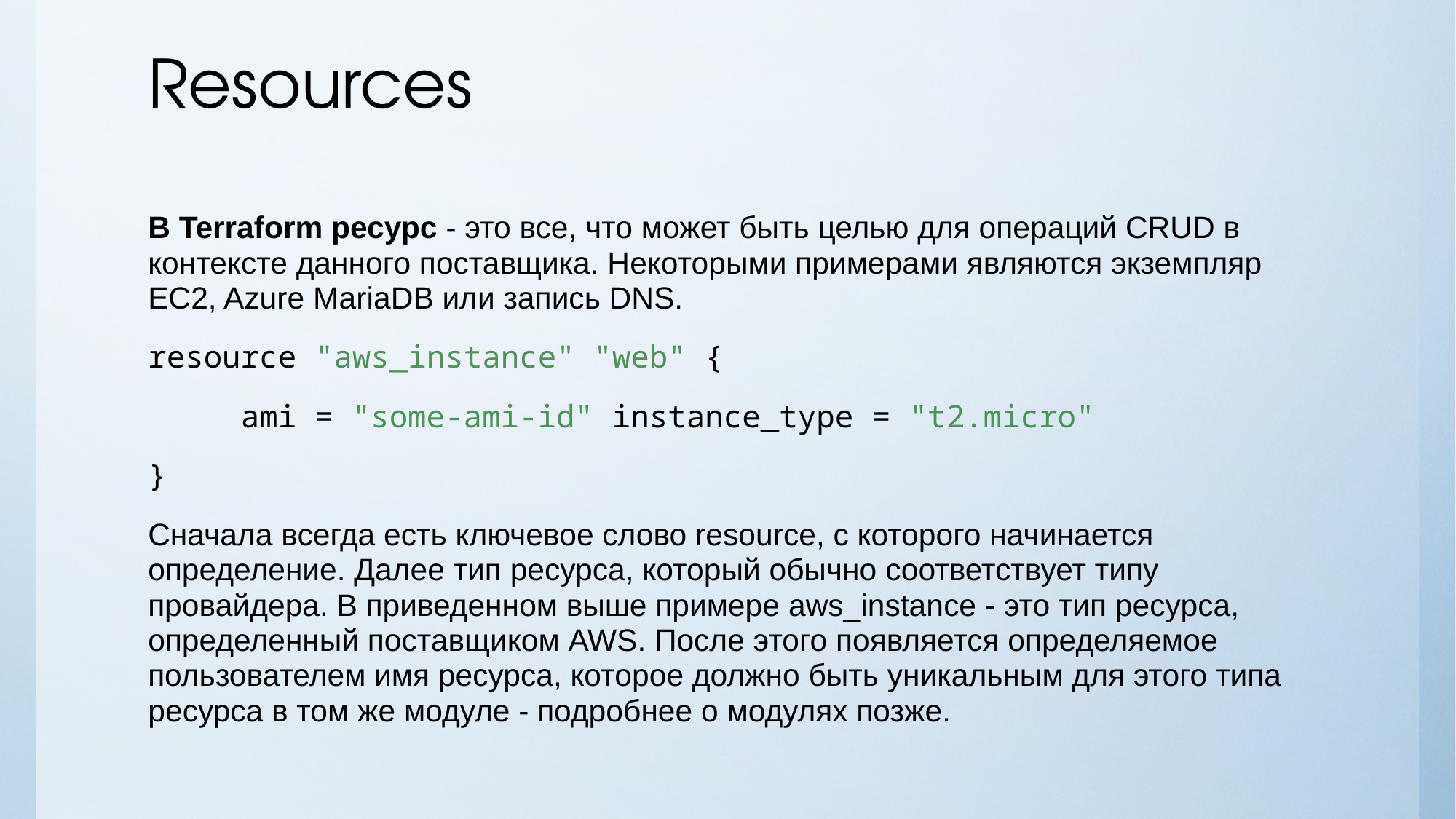

# Resources
В Terraform ресурс - это все, что может быть целью для операций CRUD в контексте данного поставщика. Некоторыми примерами являются экземпляр EC2, Azure MariaDB или запись DNS.
resource "aws_instance" "web" {
	ami = "some-ami-id" instance_type = "t2.micro"
}
Сначала всегда есть ключевое слово resource, с которого начинается определение. Далее тип ресурса, который обычно соответствует типу провайдера. В приведенном выше примере aws_instance - это тип ресурса, определенный поставщиком AWS. После этого появляется определяемое пользователем имя ресурса, которое должно быть уникальным для этого типа ресурса в том же модуле - подробнее о модулях позже.